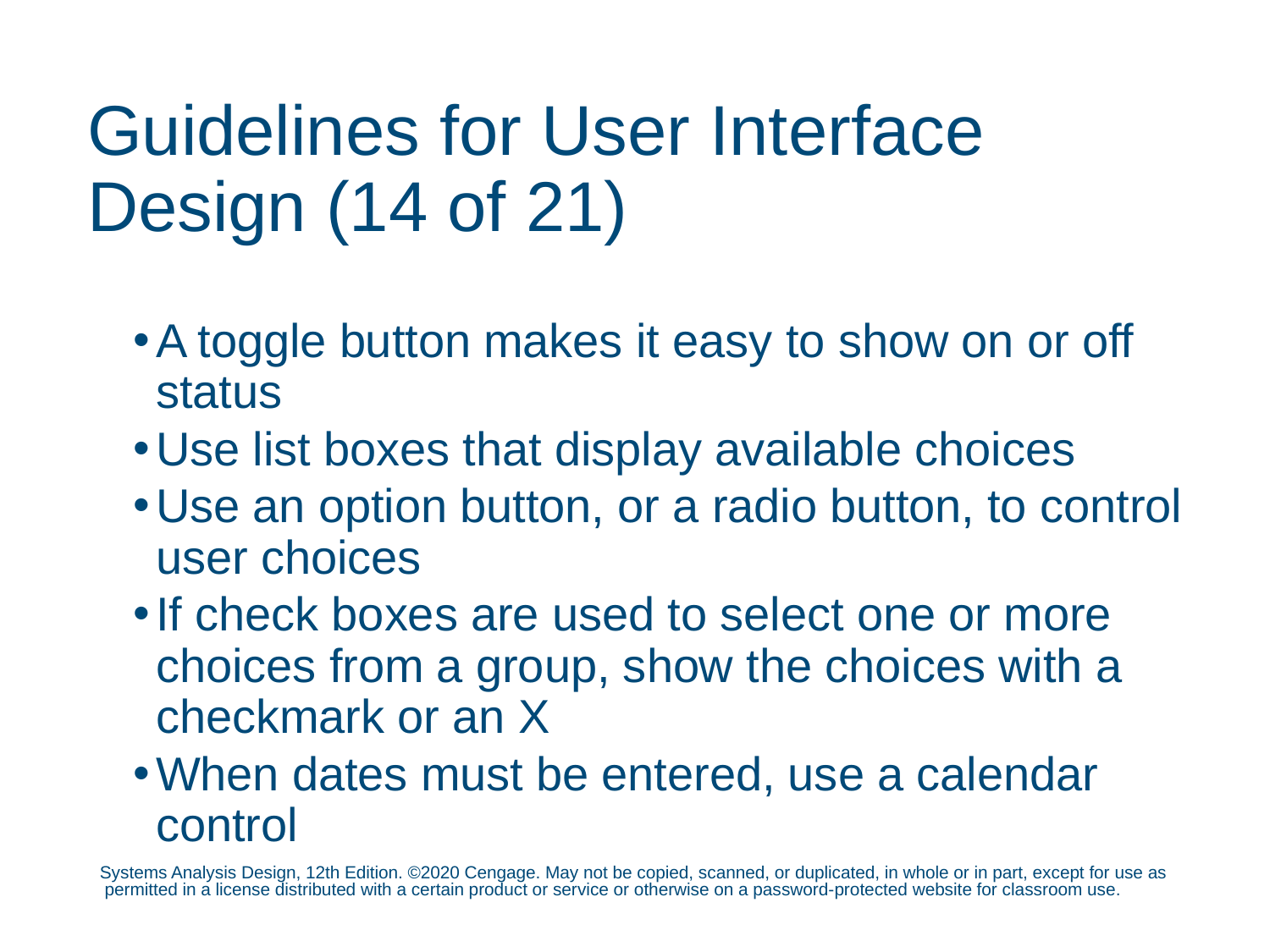

# Guidelines for User Interface Design (14 of 21)

A toggle button makes it easy to show on or off status
Use list boxes that display available choices
Use an option button, or a radio button, to control user choices
If check boxes are used to select one or more choices from a group, show the choices with a checkmark or an X
When dates must be entered, use a calendar control

Systems Analysis Design, 12th Edition. ©2020 Cengage. May not be copied, scanned, or duplicated, in whole or in part, except for use as permitted in a license distributed with a certain product or service or otherwise on a password-protected website for classroom use.